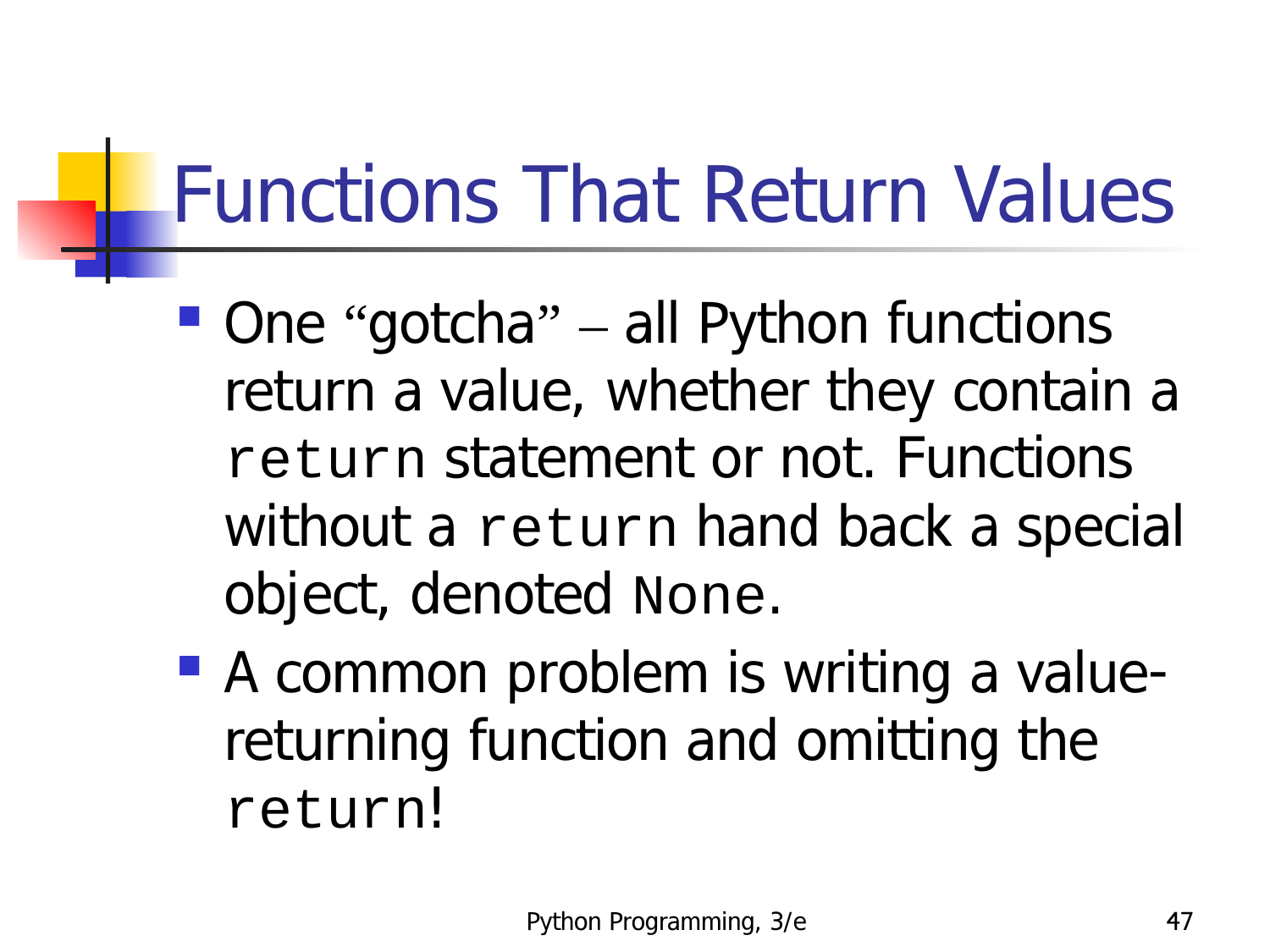

# Functions That Return Values
One “gotcha” – all Python functions return a value, whether they contain a return statement or not. Functions without a return hand back a special object, denoted None.
A common problem is writing a value-returning function and omitting the return!
Python Programming, 3/e
47